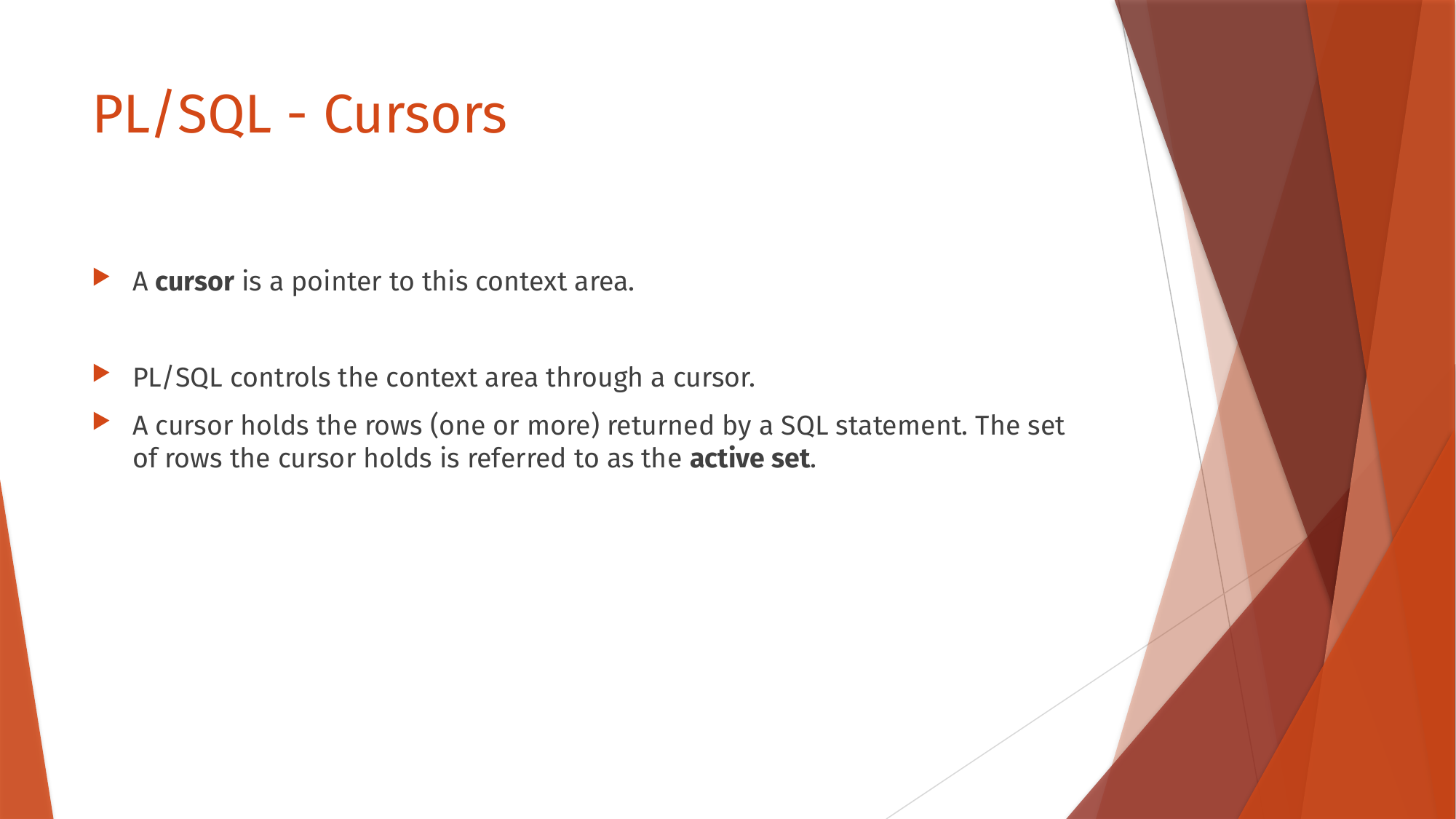

# PL/SQL - Cursors
A cursor is a pointer to this context area.

PL/SQL controls the context area through a cursor.
A cursor holds the rows (one or more) returned by a SQL statement. The set of rows the cursor holds is referred to as the active set.